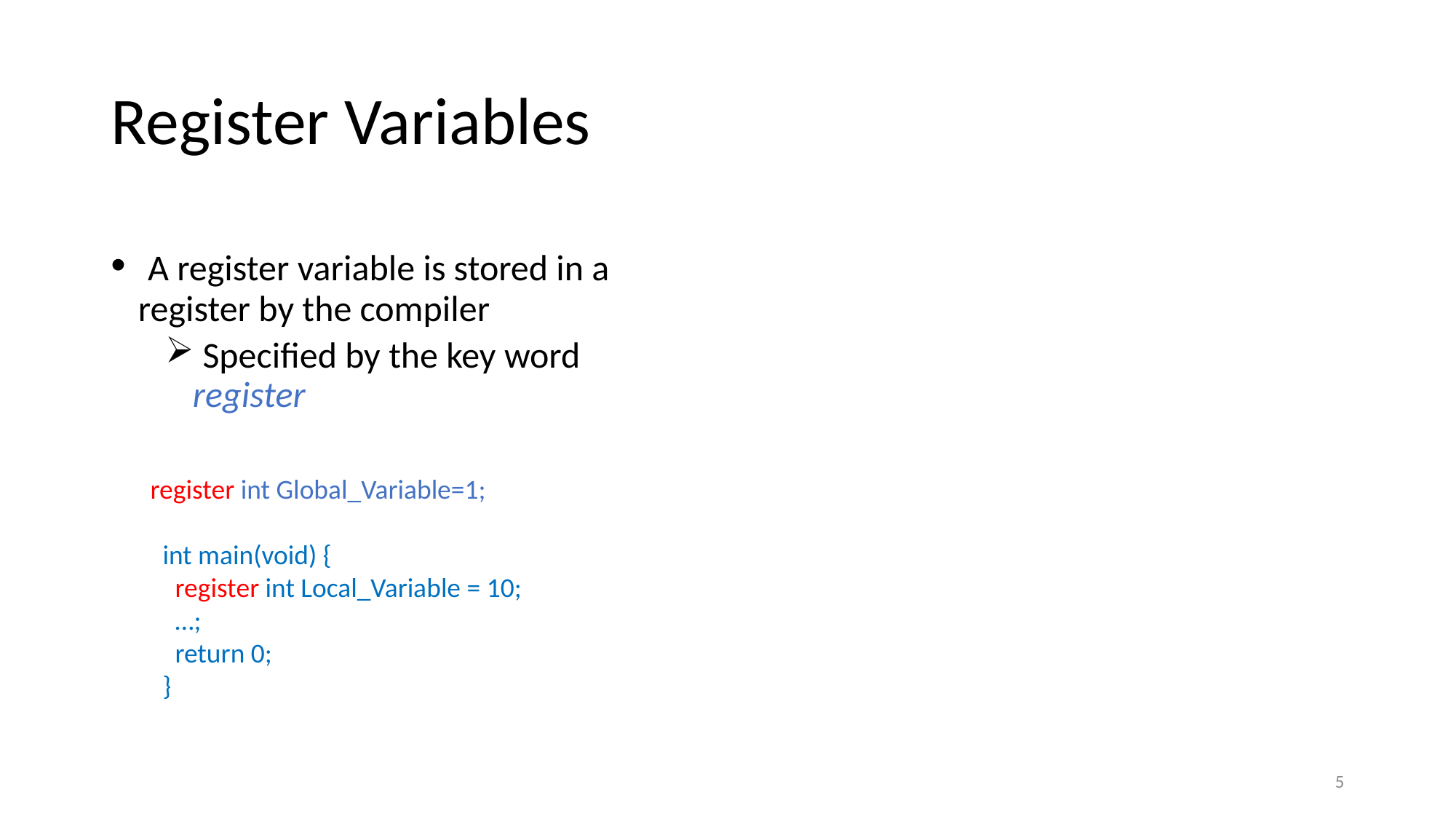

# Register Variables
 A register variable is stored in a register by the compiler
 Specified by the key word register
register int Global_Variable=1;

  int main(void) {
    register int Local_Variable = 10;
    …;
    return 0;
  }

5